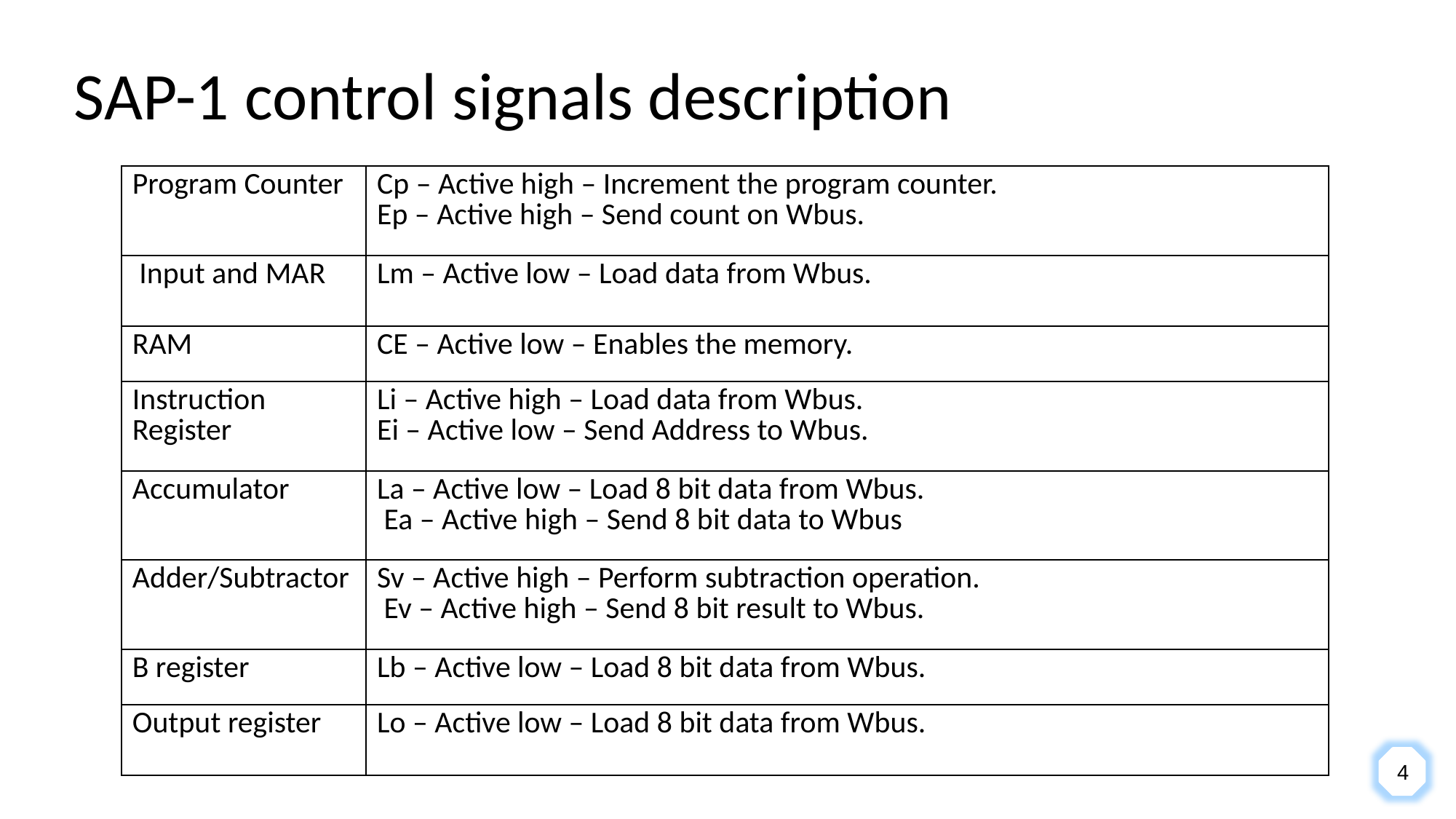

SAP-1 control signals description
| Program Counter | Cp – Active high – Increment the program counter. Ep – Active high – Send count on Wbus. |
| --- | --- |
| Input and MAR | Lm – Active low – Load data from Wbus. |
| RAM | CE – Active low – Enables the memory. |
| Instruction Register | Li – Active high – Load data from Wbus. Ei – Active low – Send Address to Wbus. |
| Accumulator | La – Active low – Load 8 bit data from Wbus. Ea – Active high – Send 8 bit data to Wbus |
| Adder/Subtractor | Sv – Active high – Perform subtraction operation. Ev – Active high – Send 8 bit result to Wbus. |
| B register | Lb – Active low – Load 8 bit data from Wbus. |
| Output register | Lo – Active low – Load 8 bit data from Wbus. |
4